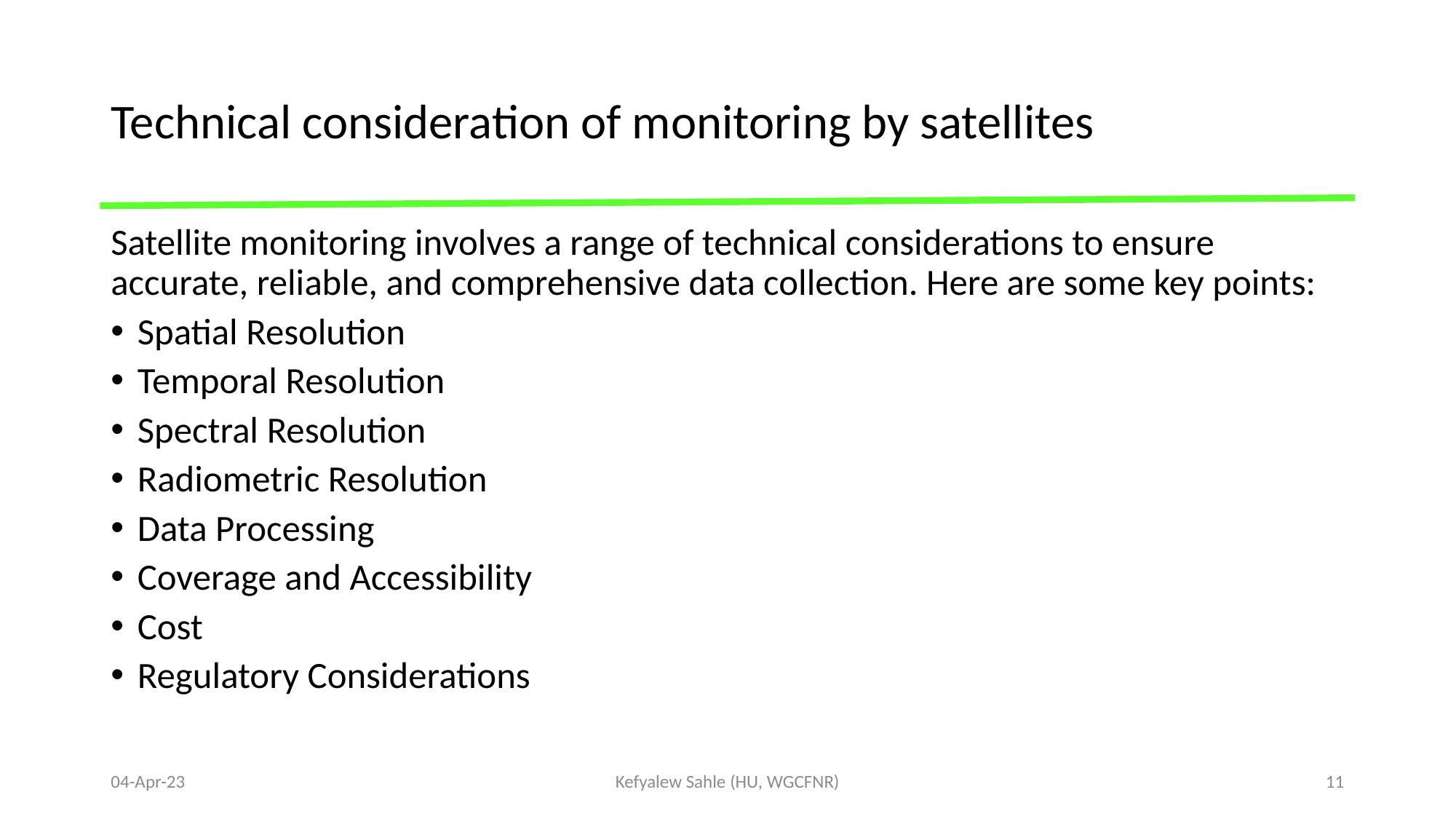

# Technical consideration of monitoring by satellites
Satellite monitoring involves a range of technical considerations to ensure accurate, reliable, and comprehensive data collection. Here are some key points:
Spatial Resolution
Temporal Resolution
Spectral Resolution
Radiometric Resolution
Data Processing
Coverage and Accessibility
Cost
Regulatory Considerations
04-Apr-23
Kefyalew Sahle (HU, WGCFNR)
11